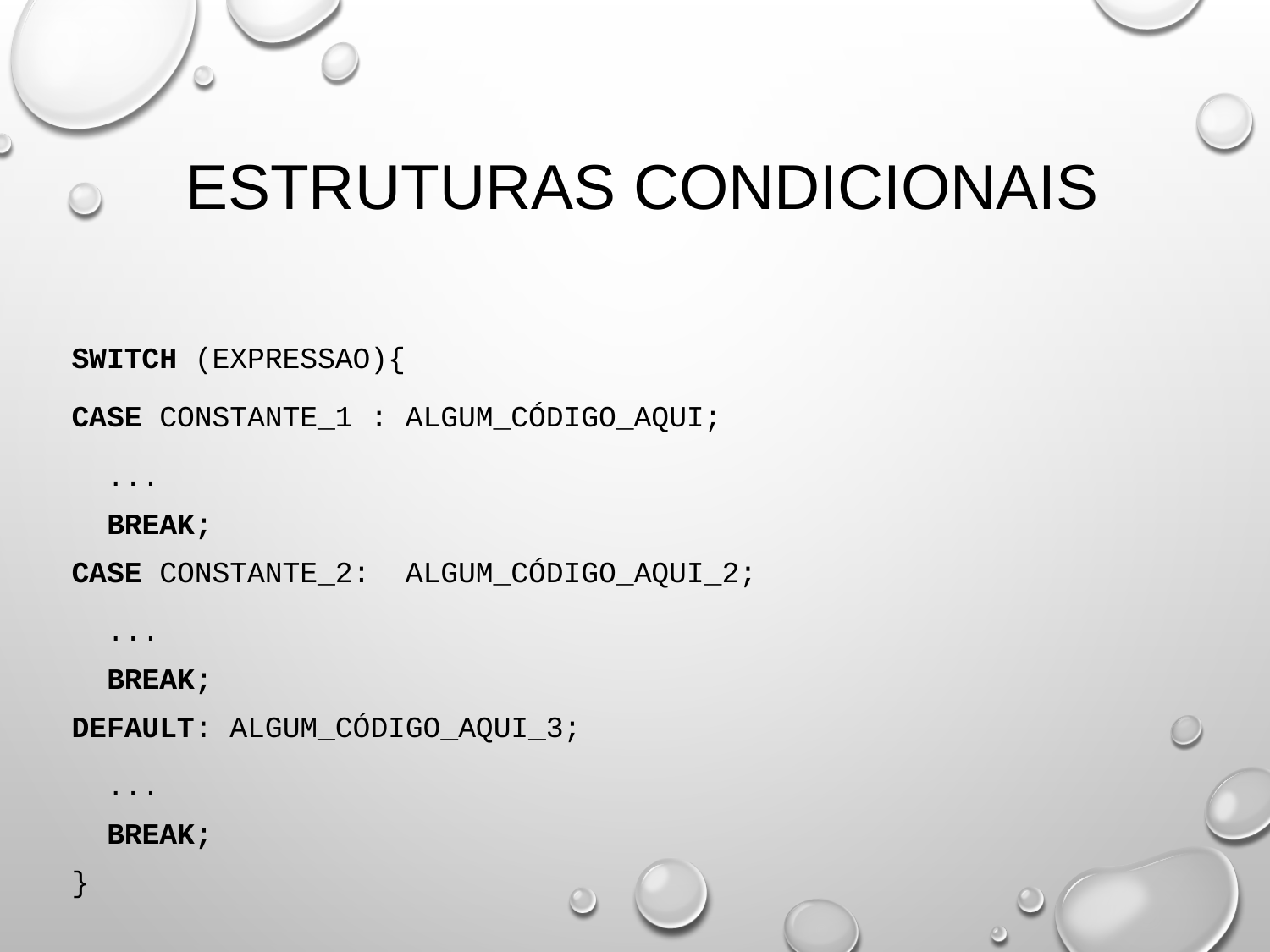

# Estruturas condicionais
switch (expressao){
case constante_1 : algum_código_aqui;
  ...
  break;
case constante_2:	algum_código_aqui_2;
  ...
  break;
default: algum_código_aqui_3;
  ...
  break;
}